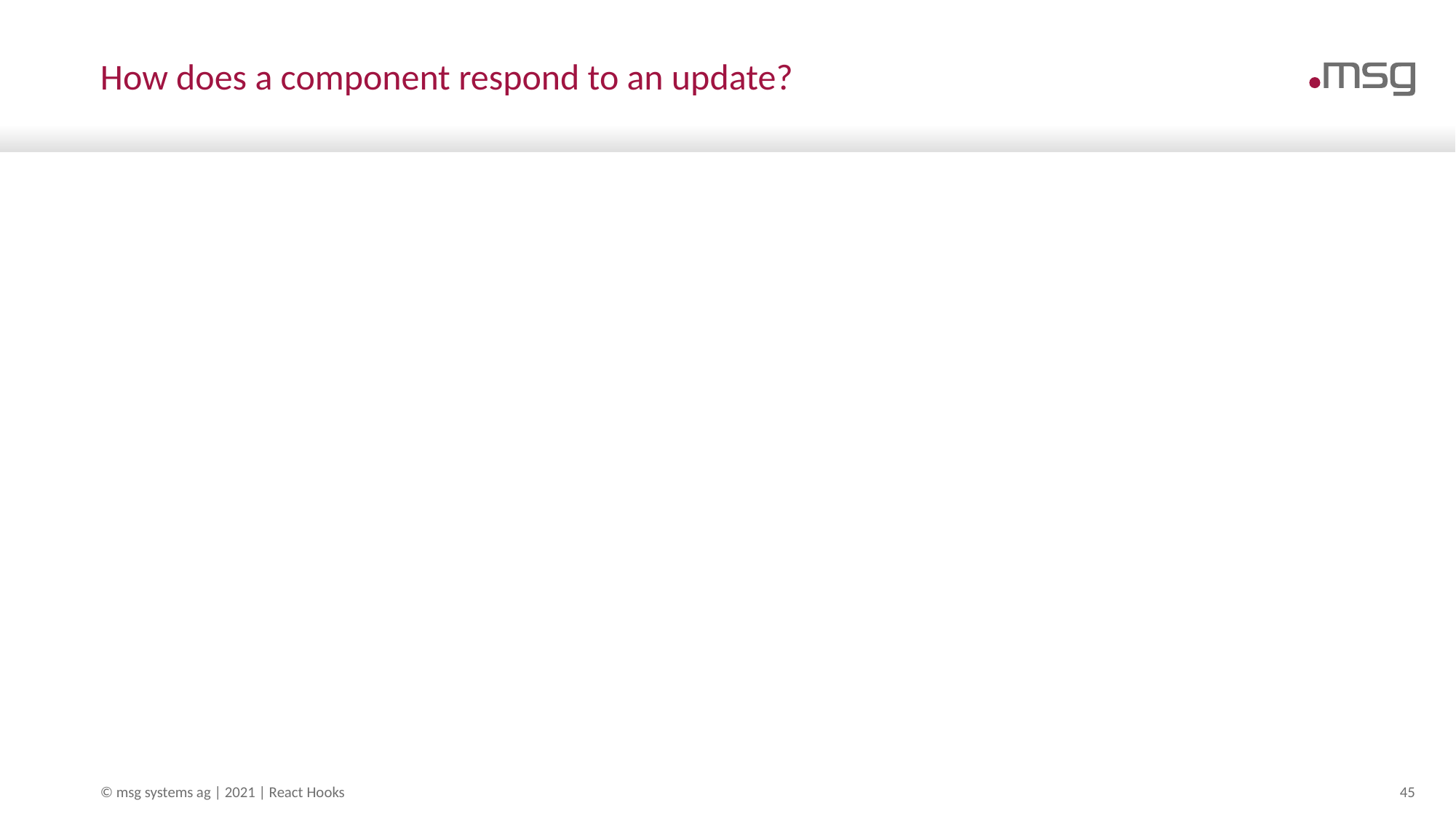

# How does a component respond to an update?

© msg systems ag | 2021 | React Hooks
45